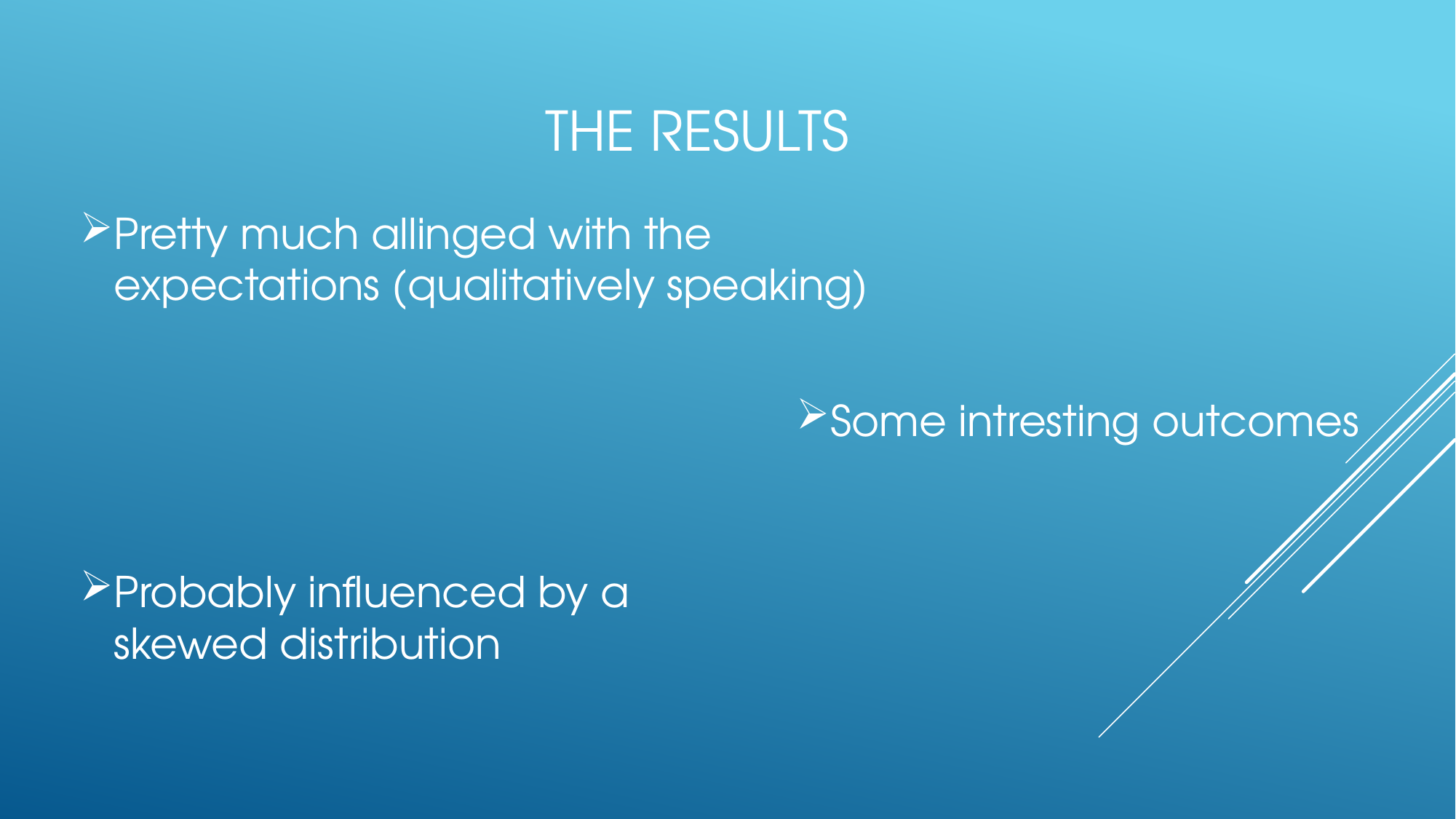

# The Results
Pretty much allinged with the expectations (qualitatively speaking)
Some intresting outcomes
Probably influenced by a skewed distribution